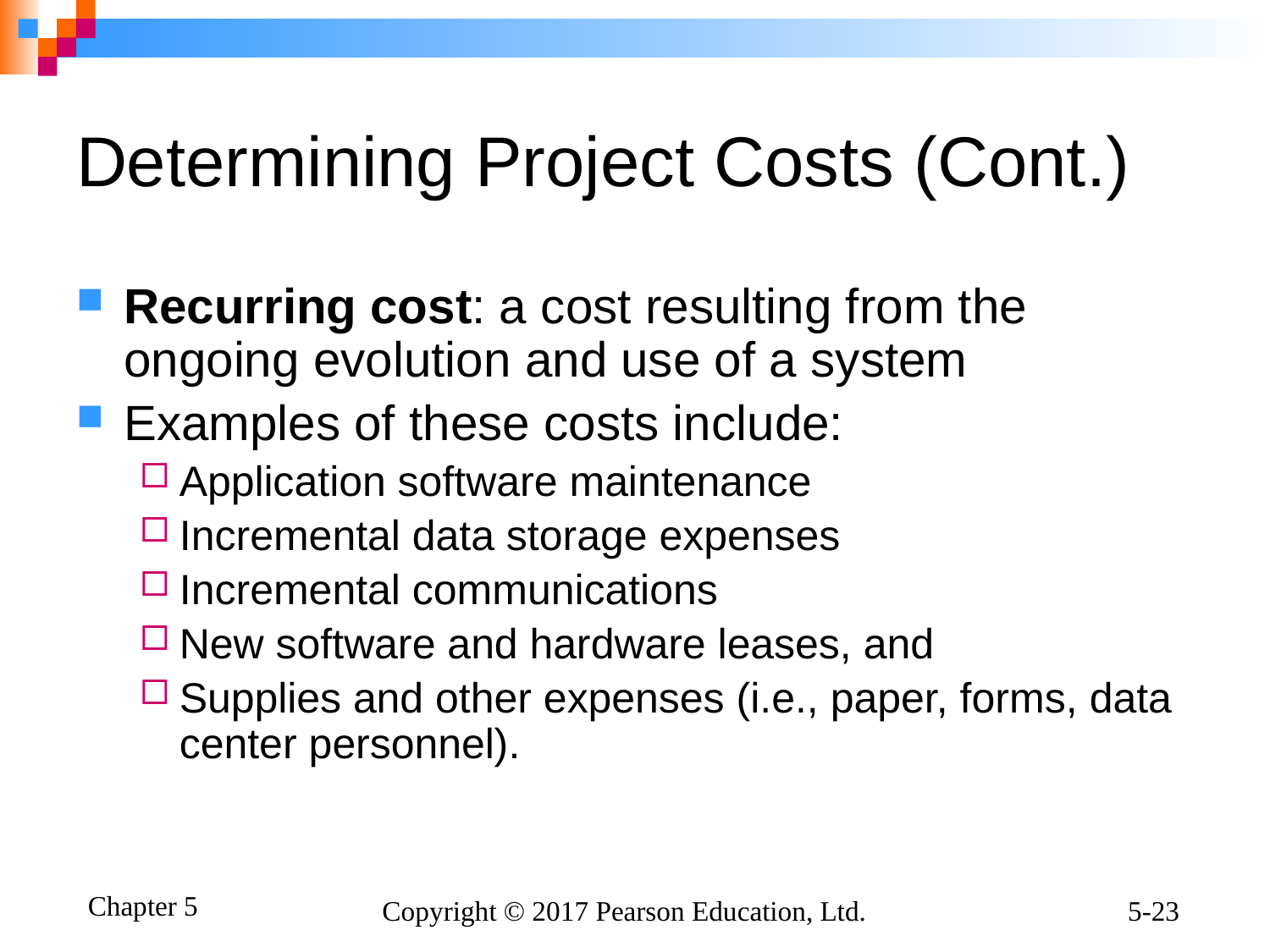

# Determining Project Costs (Cont.)
Recurring cost: a cost resulting from the ongoing evolution and use of a system
Examples of these costs include:
Application software maintenance
Incremental data storage expenses
Incremental communications
New software and hardware leases, and
Supplies and other expenses (i.e., paper, forms, data center personnel).